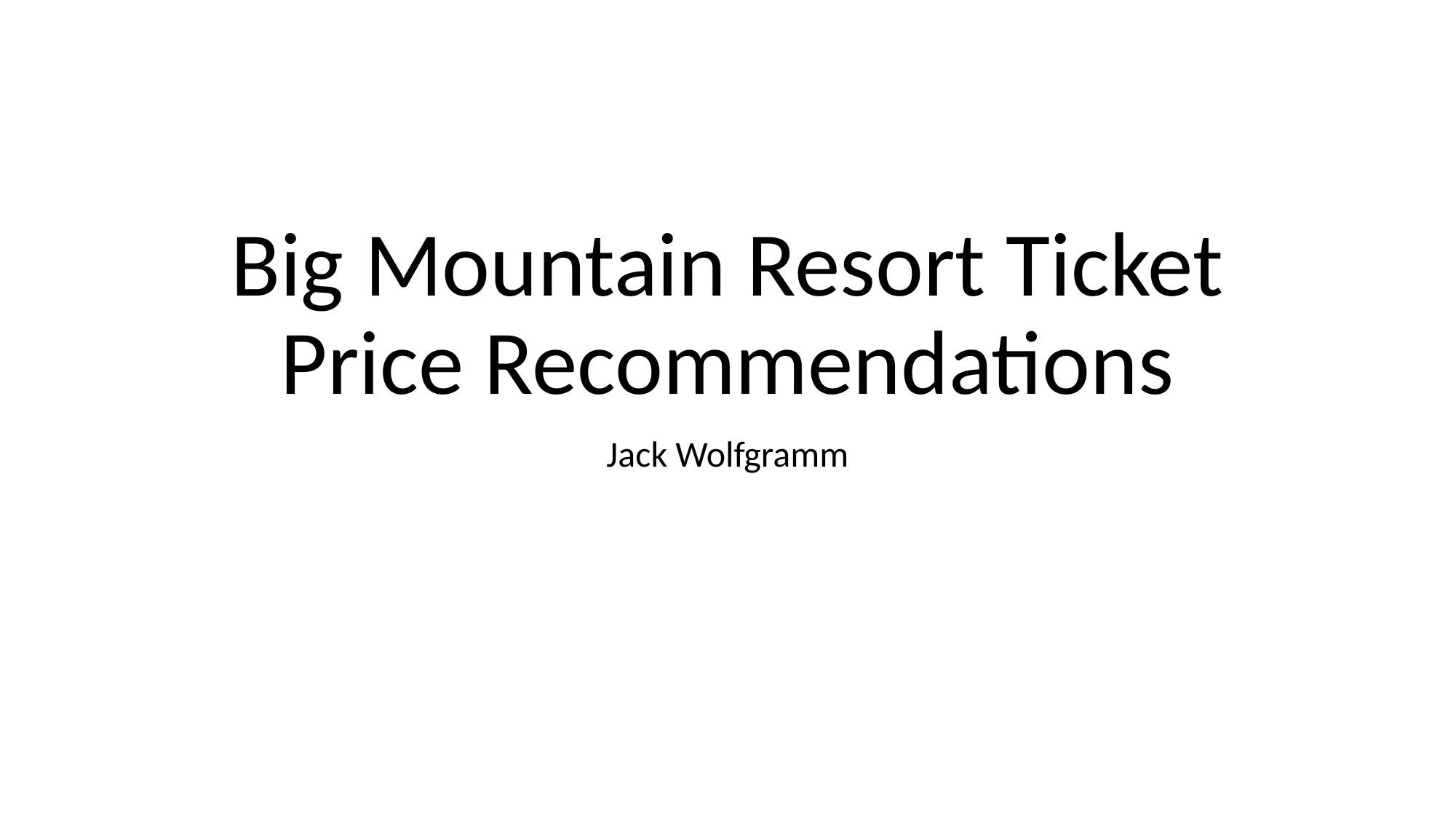

# Big Mountain Resort Ticket Price Recommendations
Jack Wolfgramm